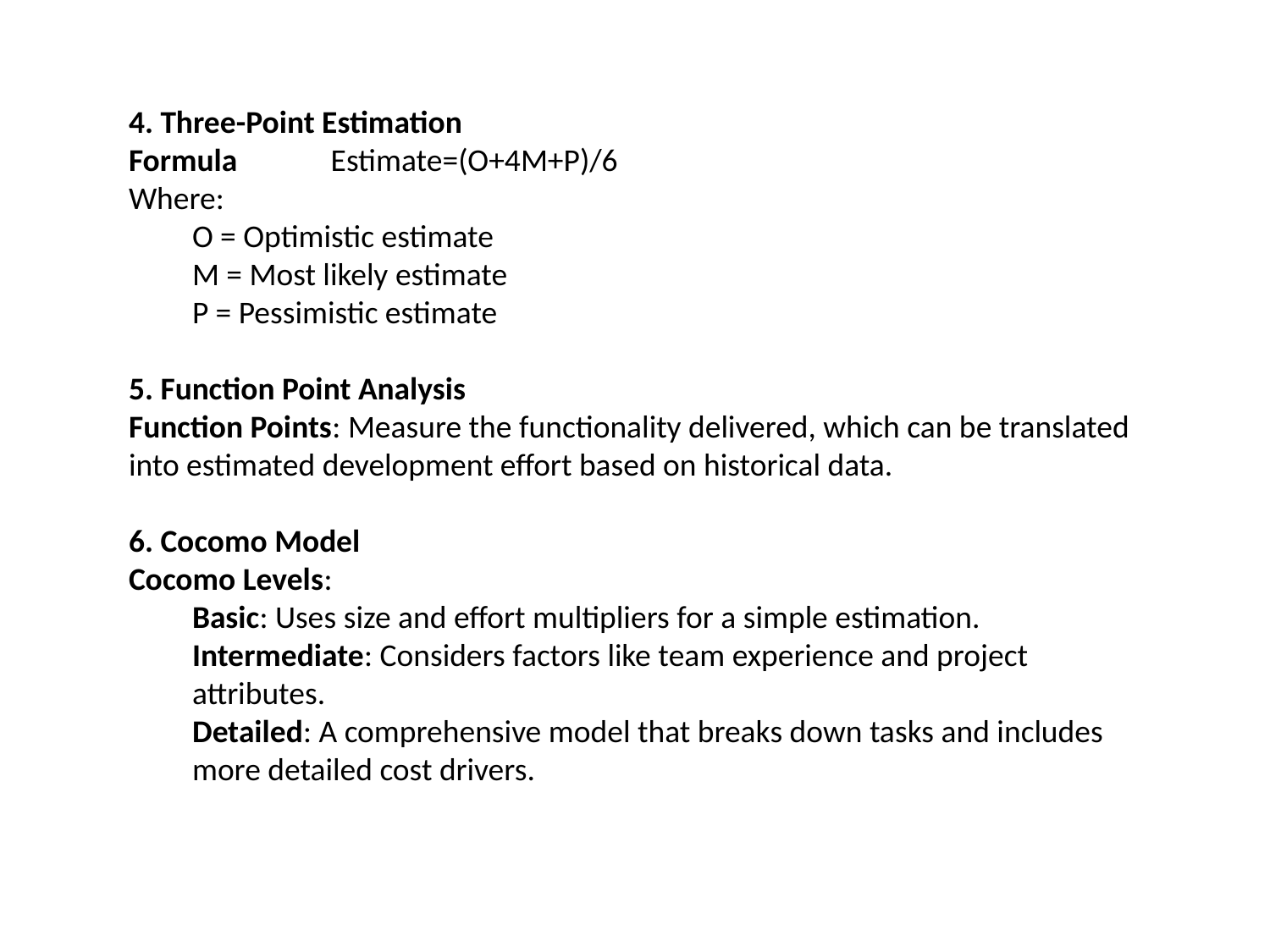

4. Three-Point Estimation
Formula             Estimate=(O+4M+P)/6​
Where:
O = Optimistic estimate
M = Most likely estimate
P = Pessimistic estimate

5. Function Point Analysis
Function Points: Measure the functionality delivered, which can be translated into estimated development effort based on historical data.

6. Cocomo Model
Cocomo Levels:
Basic: Uses size and effort multipliers for a simple estimation.
Intermediate: Considers factors like team experience and project attributes.
Detailed: A comprehensive model that breaks down tasks and includes more detailed cost drivers.